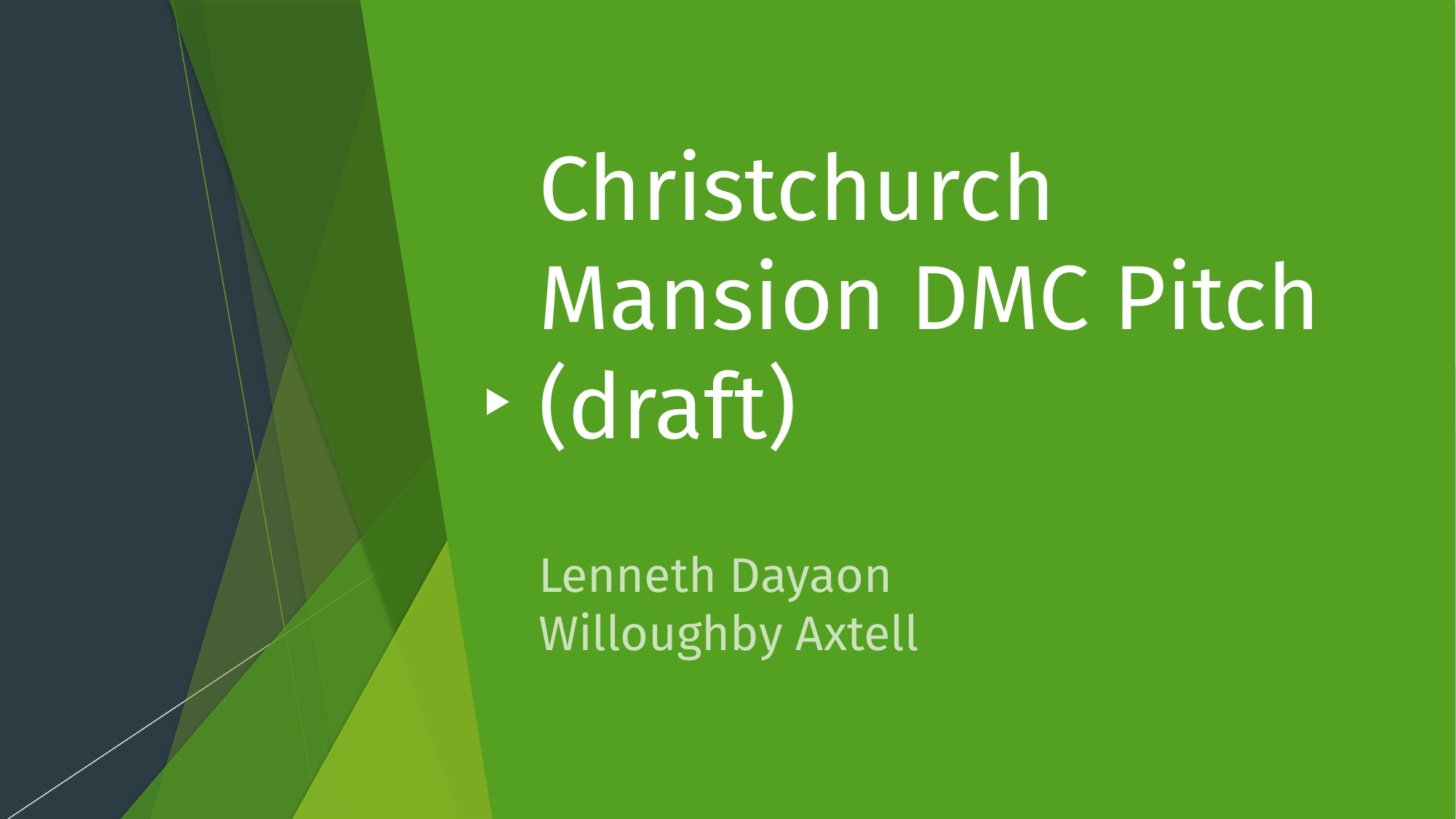

# Christchurch Mansion DMC Pitch (draft)

Lenneth Dayaon
Willoughby Axtell